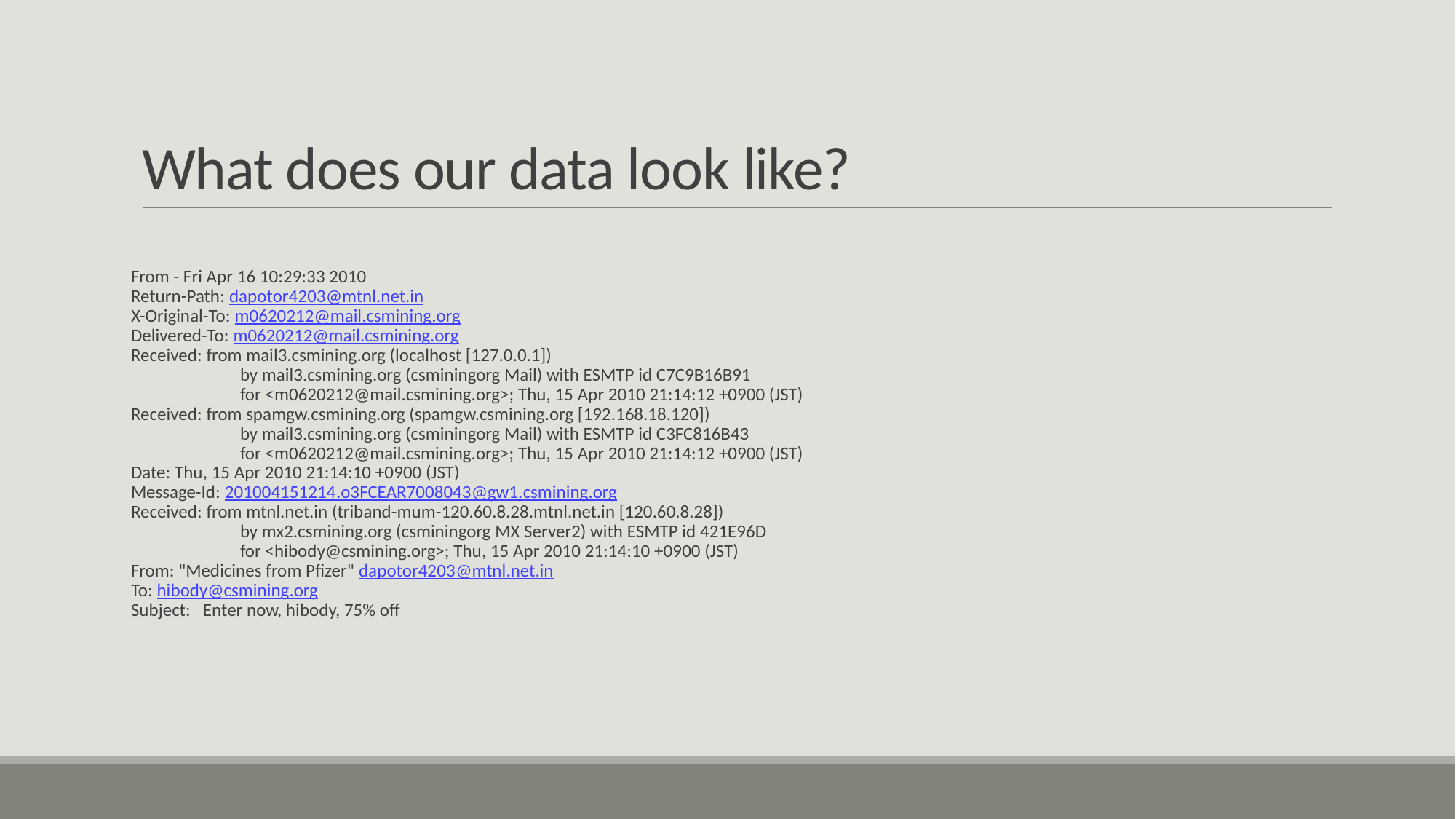

# What does our data look like?

From - Fri Apr 16 10:29:33 2010
Return-Path: dapotor4203@mtnl.net.in
X-Original-To: m0620212@mail.csmining.org
Delivered-To: m0620212@mail.csmining.org
Received: from mail3.csmining.org (localhost [127.0.0.1])
	by mail3.csmining.org (csminingorg Mail) with ESMTP id C7C9B16B91
	for <m0620212@mail.csmining.org>; Thu, 15 Apr 2010 21:14:12 +0900 (JST)
Received: from spamgw.csmining.org (spamgw.csmining.org [192.168.18.120])
	by mail3.csmining.org (csminingorg Mail) with ESMTP id C3FC816B43
	for <m0620212@mail.csmining.org>; Thu, 15 Apr 2010 21:14:12 +0900 (JST)
Date: Thu, 15 Apr 2010 21:14:10 +0900 (JST)
Message-Id: 201004151214.o3FCEAR7008043@gw1.csmining.org
Received: from mtnl.net.in (triband-mum-120.60.8.28.mtnl.net.in [120.60.8.28])
	by mx2.csmining.org (csminingorg MX Server2) with ESMTP id 421E96D
	for <hibody@csmining.org>; Thu, 15 Apr 2010 21:14:10 +0900 (JST)
From: "Medicines from Pfizer" dapotor4203@mtnl.net.in
To: hibody@csmining.org
Subject:   Enter now, hibody, 75% off